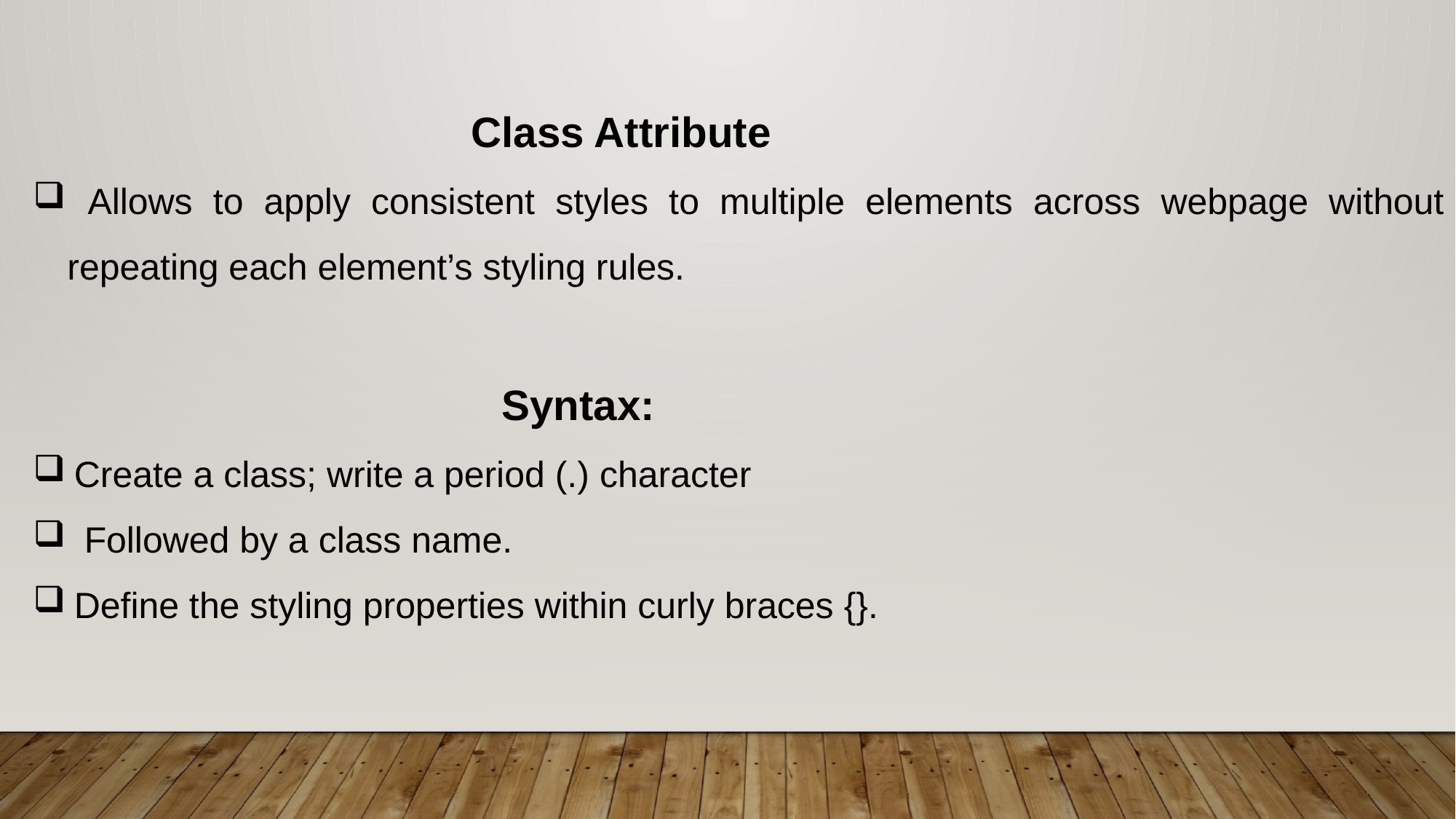

Class Attribute
 Allows to apply consistent styles to multiple elements across webpage without repeating each element’s styling rules.

                                              Syntax:
Create a class; write a period (.) character
 Followed by a class name.
Define the styling properties within curly braces {}.